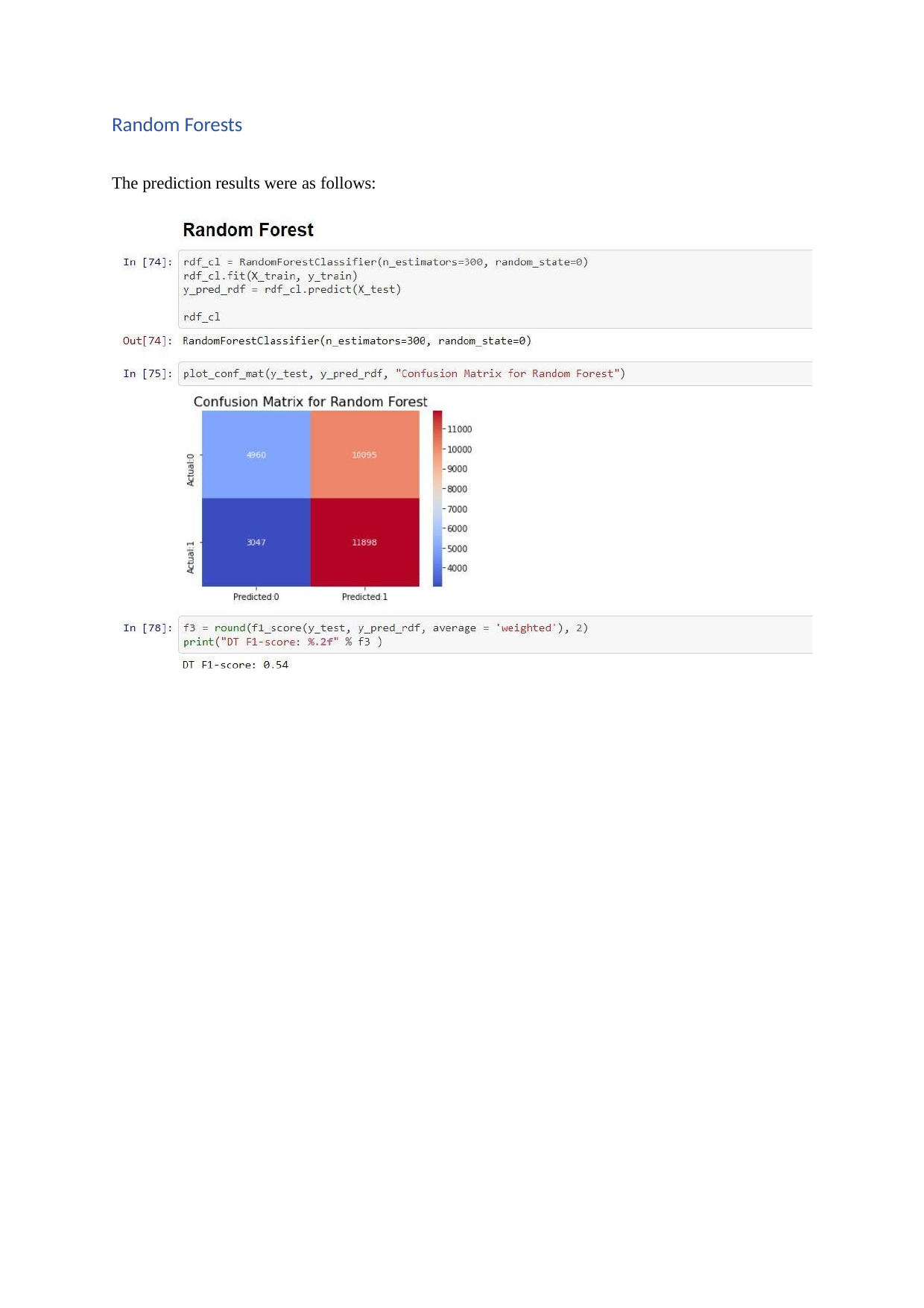

Random Forests

The prediction results were as follows: